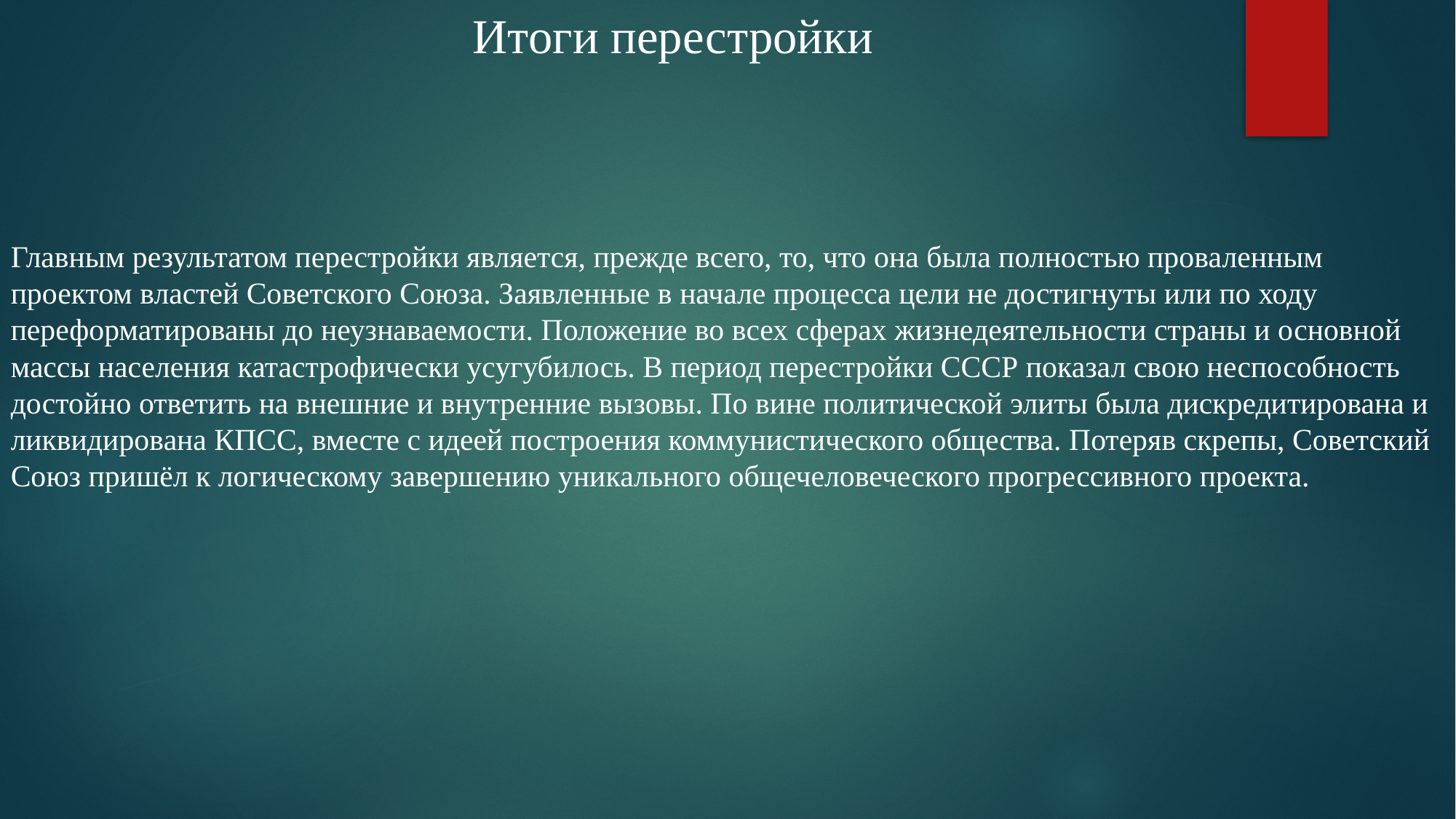

Итоги перестройки
Главным результатом перестройки является, прежде всего, то, что она была полностью проваленным проектом властей Советского Союза. Заявленные в начале процесса цели не достигнуты или по ходу переформатированы до неузнаваемости. Положение во всех сферах жизнедеятельности страны и основной массы населения катастрофически усугубилось. В период перестройки СССР показал свою неспособность достойно ответить на внешние и внутренние вызовы. По вине политической элиты была дискредитирована и ликвидирована КПСС, вместе с идеей построения коммунистического общества. Потеряв скрепы, Советский Союз пришёл к логическому завершению уникального общечеловеческого прогрессивного проекта.